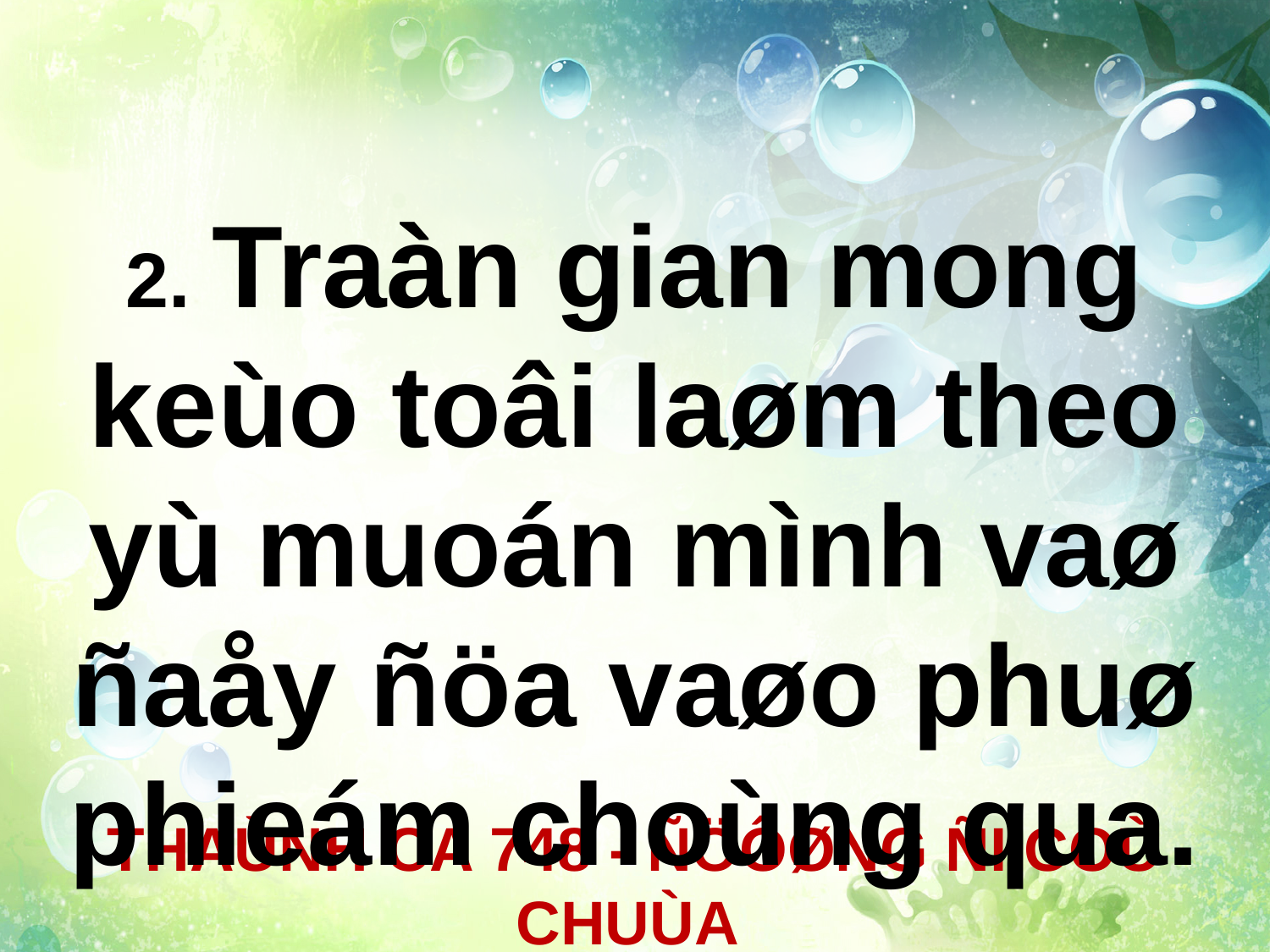

2. Traàn gian mong keùo toâi laøm theo yù muoán mình vaø ñaåy ñöa vaøo phuø phieám choùng qua.
THAÙNH CA 748 - ÑÖÔØNG ÑI COÙ CHUÙA